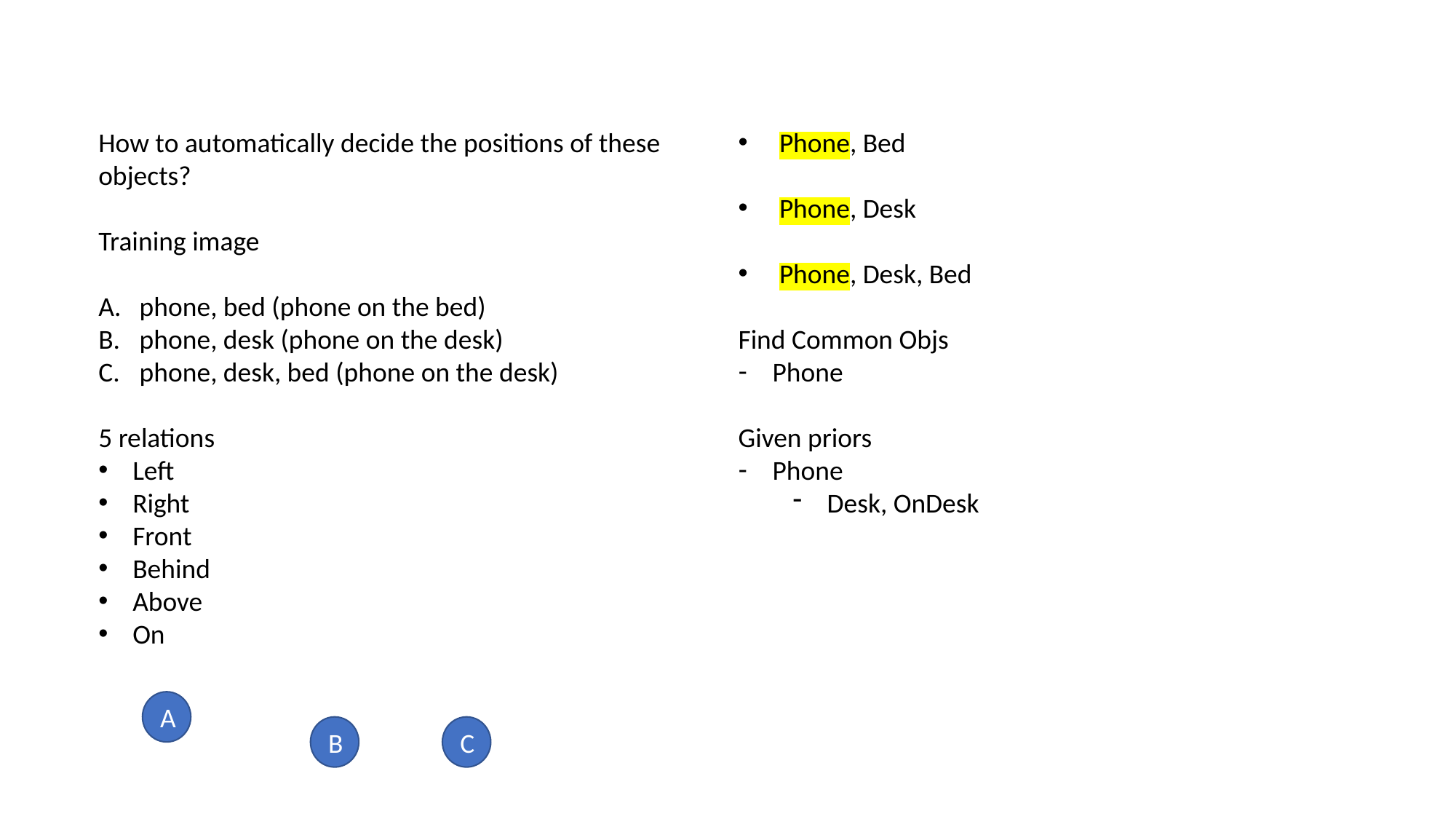

How to automatically decide the positions of these objects?

Training image

phone, bed (phone on the bed)
phone, desk (phone on the desk)
phone, desk, bed (phone on the desk)

5 relations
Left
Right
Front
Behind
Above
On

Phone, Bed

Phone, Desk

Phone, Desk, Bed

Find Common Objs
Phone

Given priors
Phone
Desk, OnDesk
A
B
C